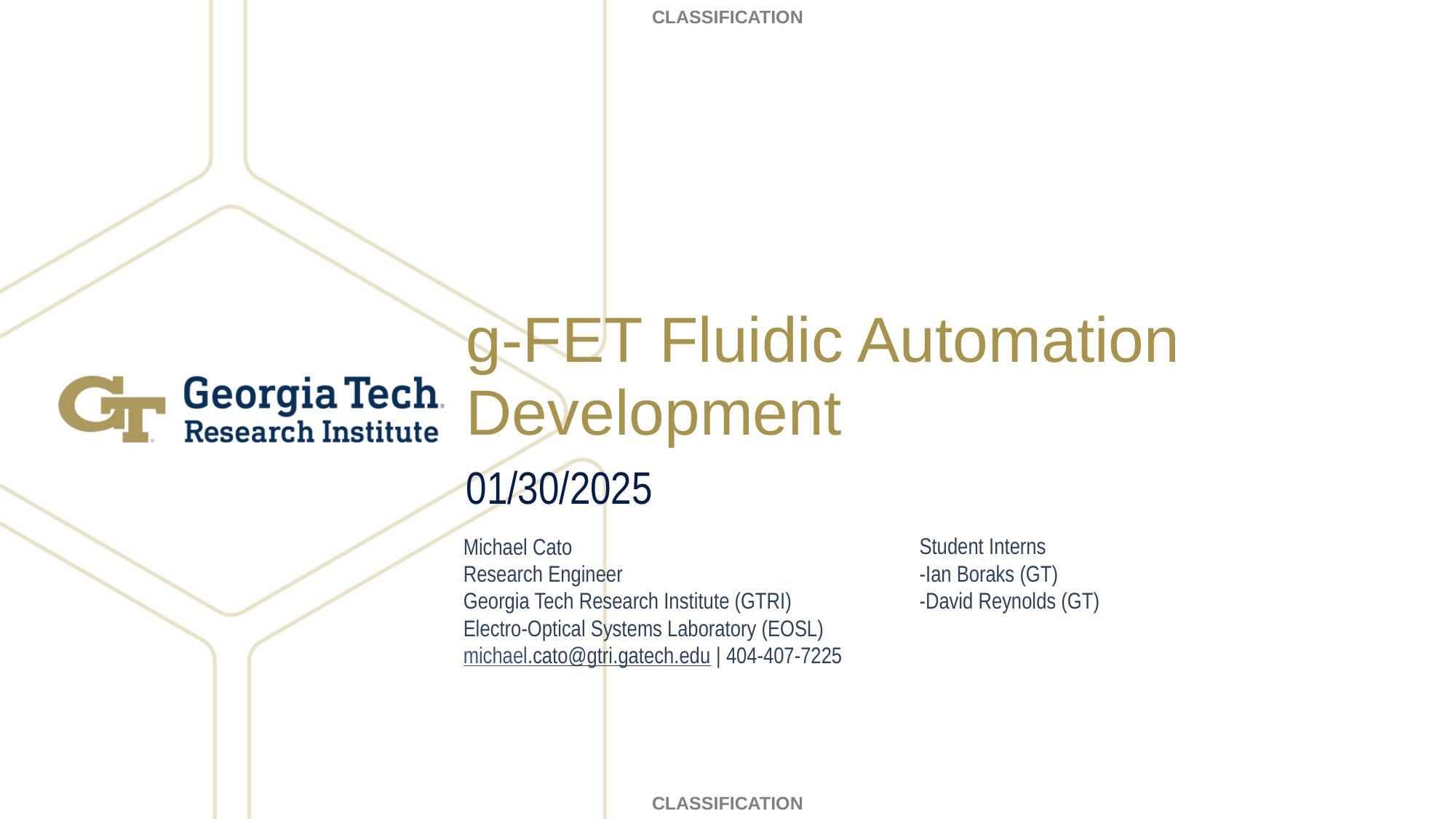

# g-FET Fluidic Automation Development
01/30/2025
Student Interns
-Ian Boraks (GT)
-David Reynolds (GT)

Michael Cato
Research Engineer
Georgia Tech Research Institute (GTRI)
Electro-Optical Systems Laboratory (EOSL)
michael.cato@gtri.gatech.edu | 404-407-7225